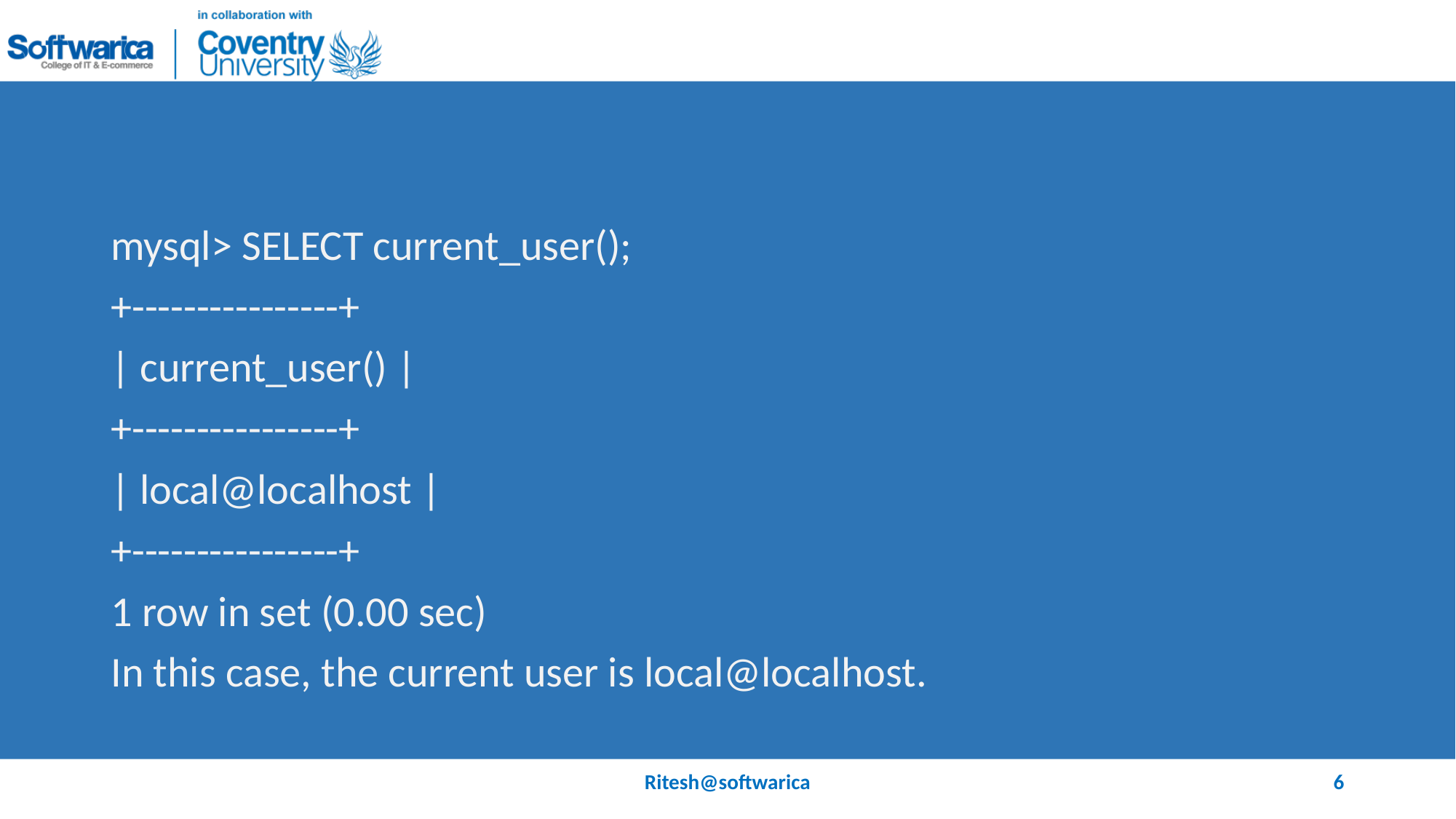

#
mysql> SELECT current_user();
+----------------+
| current_user() |
+----------------+
| local@localhost |
+----------------+
1 row in set (0.00 sec)
In this case, the current user is local@localhost.

Ritesh@softwarica
6